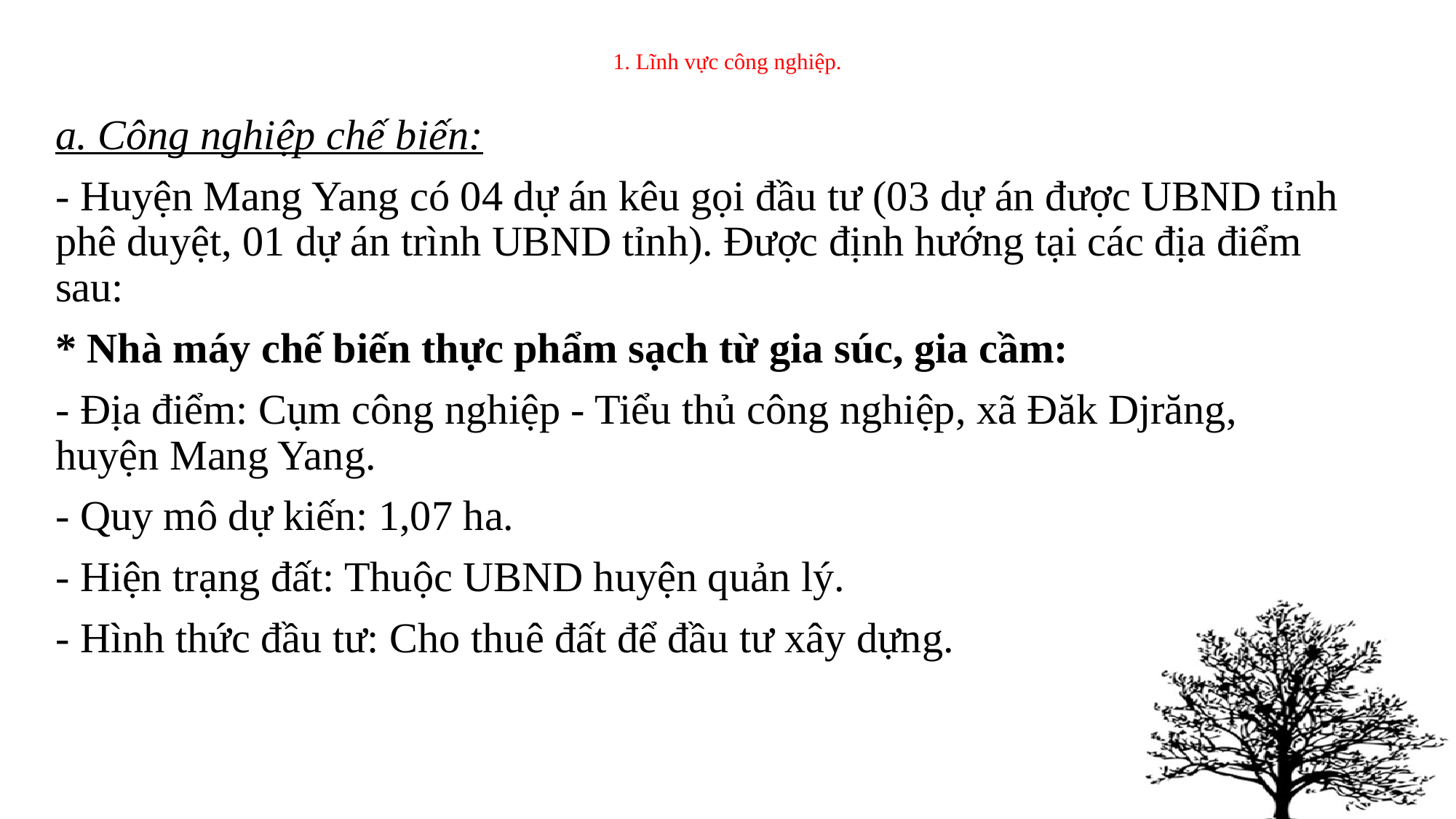

# 1. Lĩnh vực công nghiệp.
a. Công nghiệp chế biến:
- Huyện Mang Yang có 04 dự án kêu gọi đầu tư (03 dự án được UBND tỉnh phê duyệt, 01 dự án trình UBND tỉnh). Được định hướng tại các địa điểm sau:
* Nhà máy chế biến thực phẩm sạch từ gia súc, gia cầm:
- Địa điểm: Cụm công nghiệp - Tiểu thủ công nghiệp, xã Đăk Djrăng, huyện Mang Yang.
- Quy mô dự kiến: 1,07 ha.
- Hiện trạng đất: Thuộc UBND huyện quản lý.
- Hình thức đầu tư: Cho thuê đất để đầu tư xây dựng.